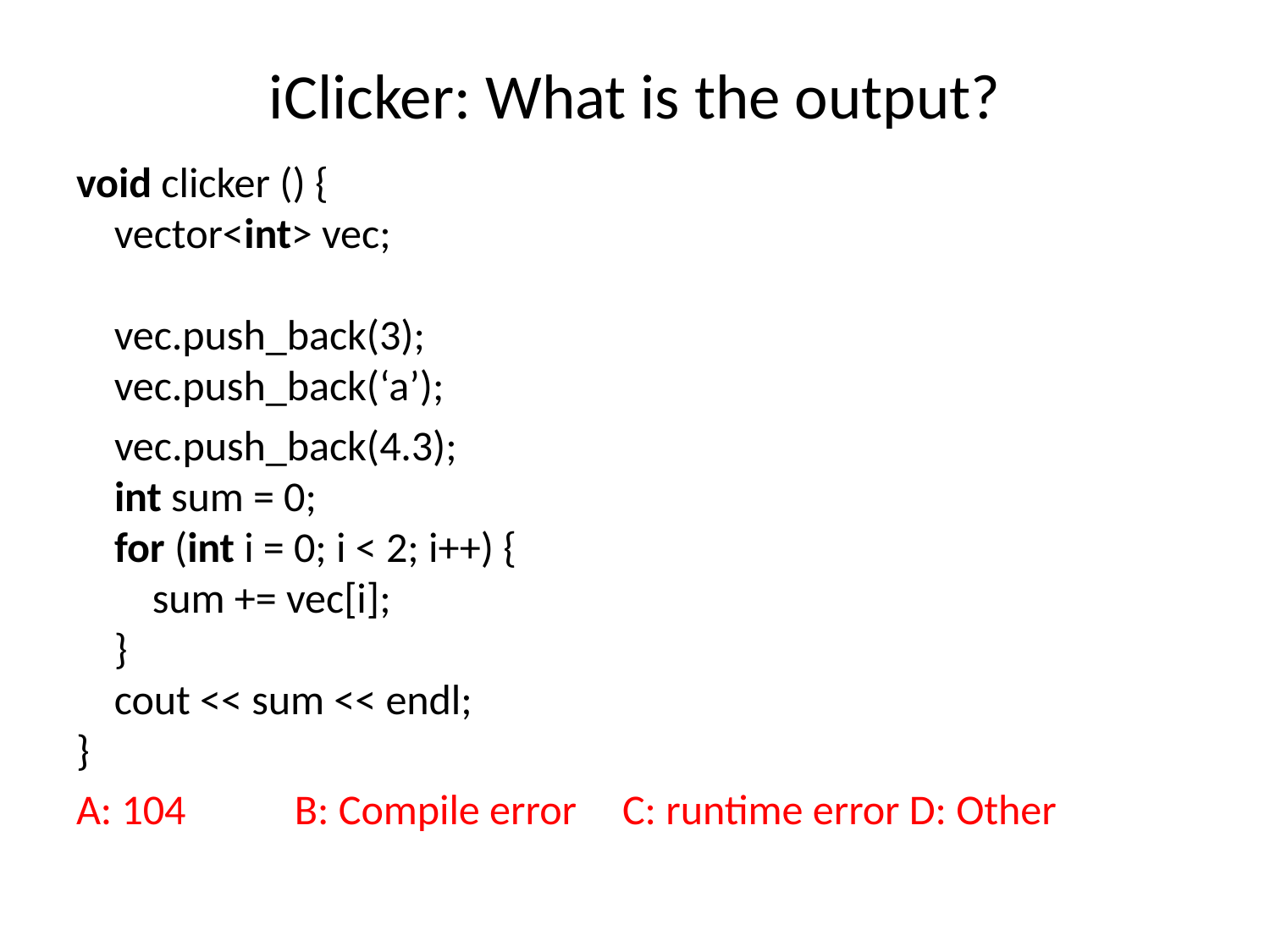

# iClicker: What is the output?
void clicker () {
    vector<int> vec;
    vec.push_back(3);
    vec.push_back(‘a’);
    vec.push_back(4.3);
    int sum = 0;
    for (int i = 0; i < 2; i++) {
        sum += vec[i];
    }
    cout << sum << endl;
}
A: 104 		B: Compile error 	C: runtime error D: Other